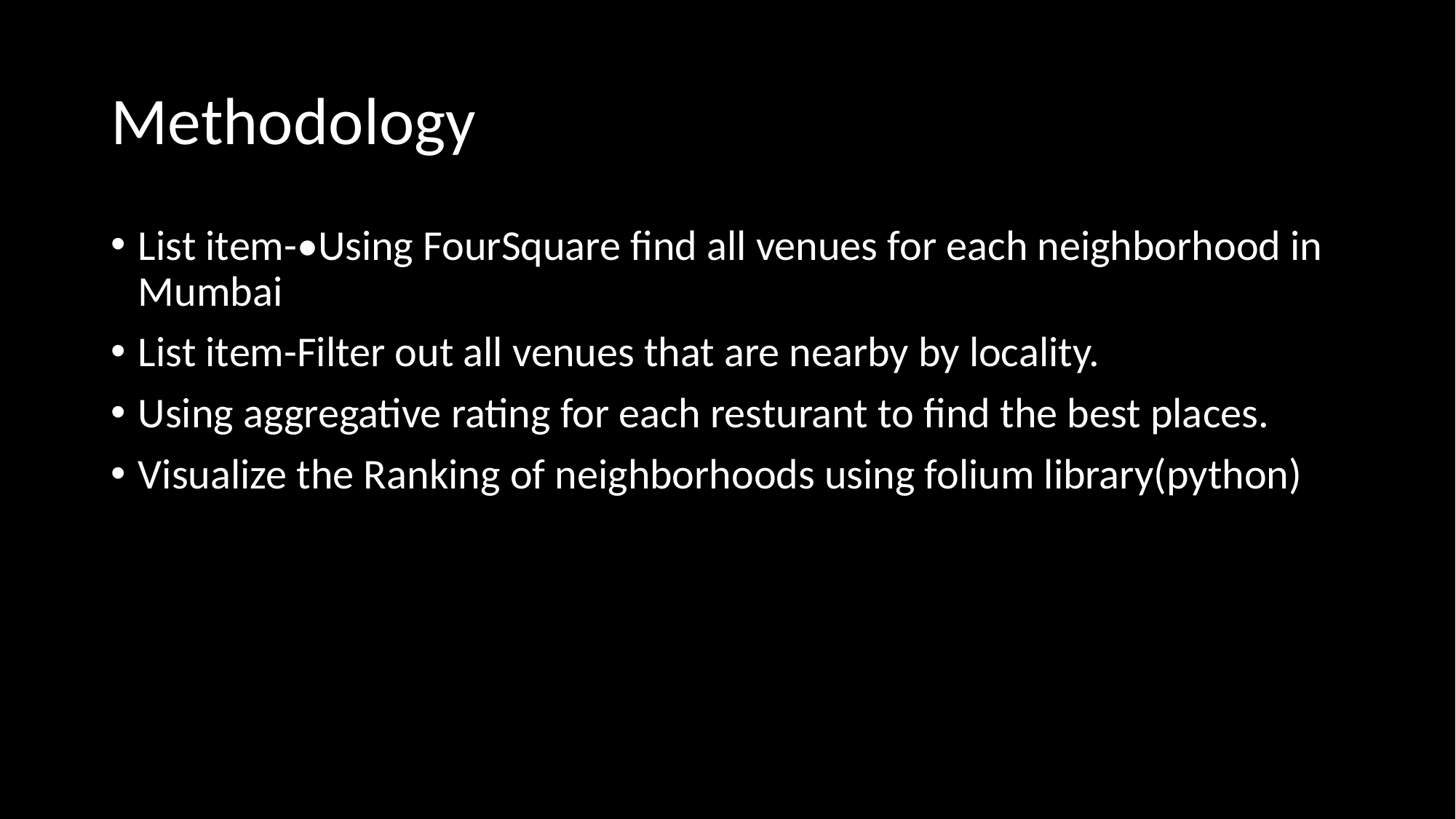

# Methodology
List item-•Using FourSquare find all venues for each neighborhood in Mumbai
List item-Filter out all venues that are nearby by locality.
Using aggregative rating for each resturant to find the best places.
Visualize the Ranking of neighborhoods using folium library(python)